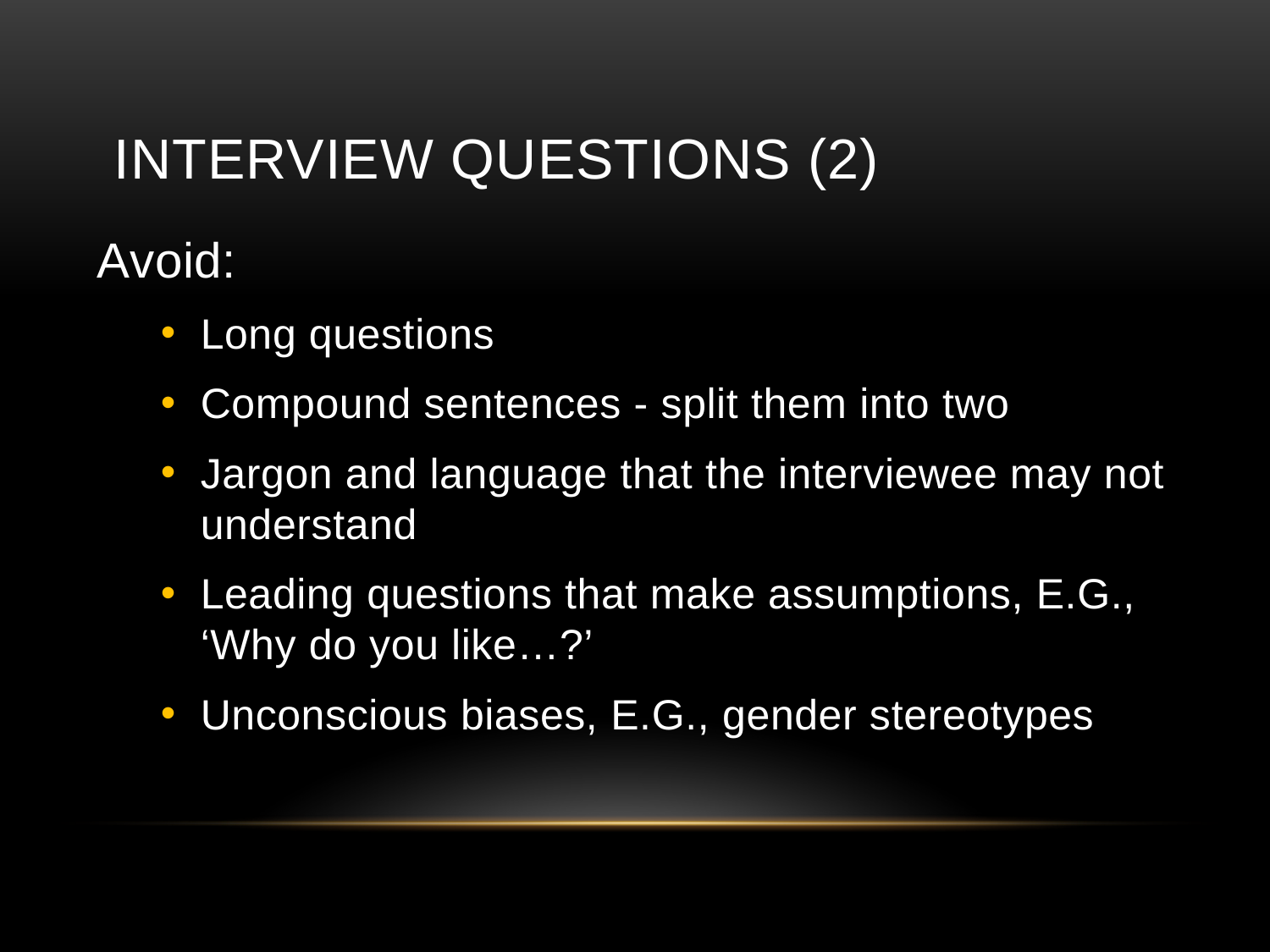

# Interview Questions (2)
Avoid:
Long questions
Compound sentences - split them into two
Jargon and language that the interviewee may not understand
Leading questions that make assumptions, E.G., ‘Why do you like…?’
Unconscious biases, E.G., gender stereotypes